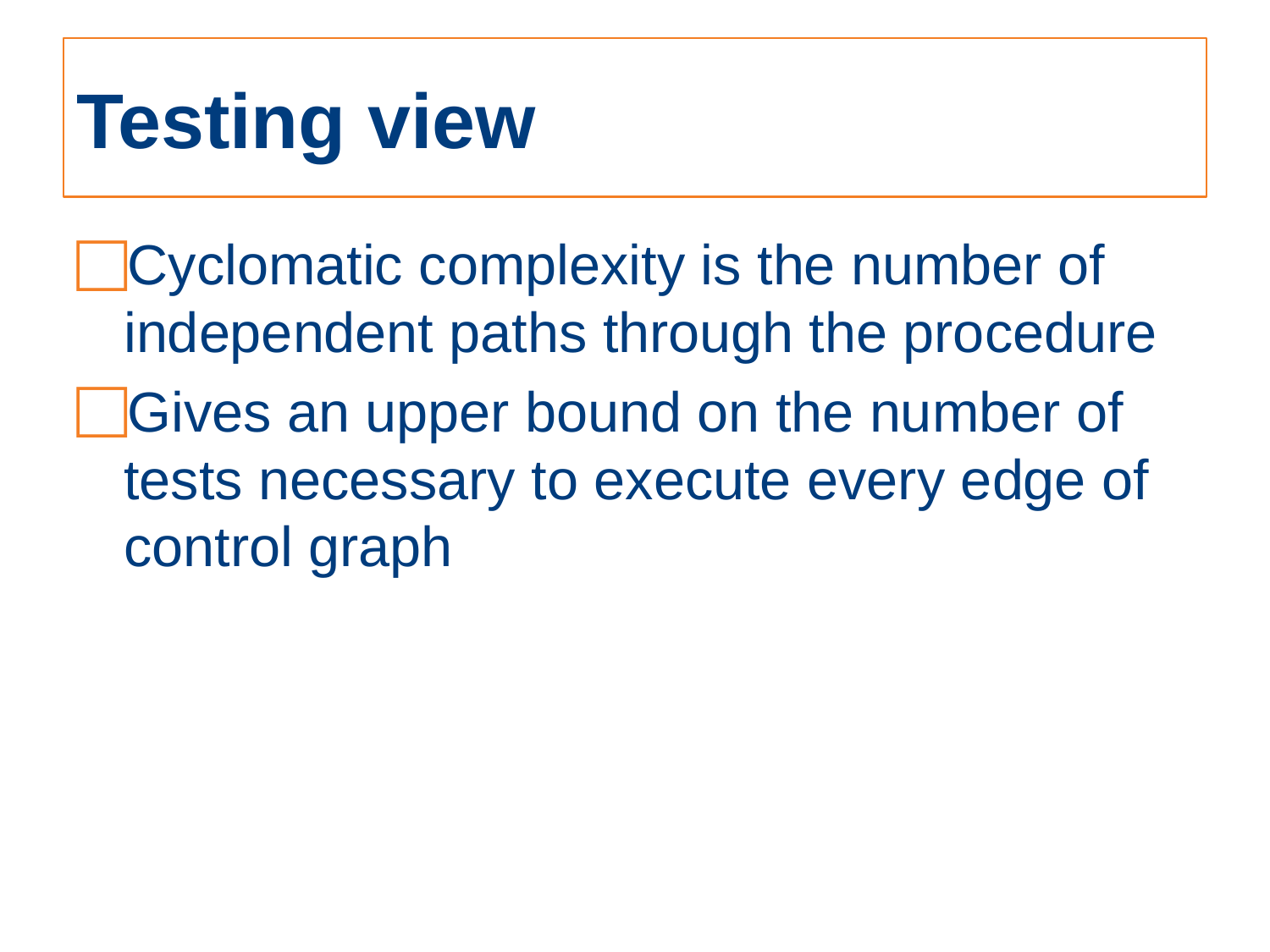

# Testing view
Cyclomatic complexity is the number of independent paths through the procedure
Gives an upper bound on the number of tests necessary to execute every edge of control graph